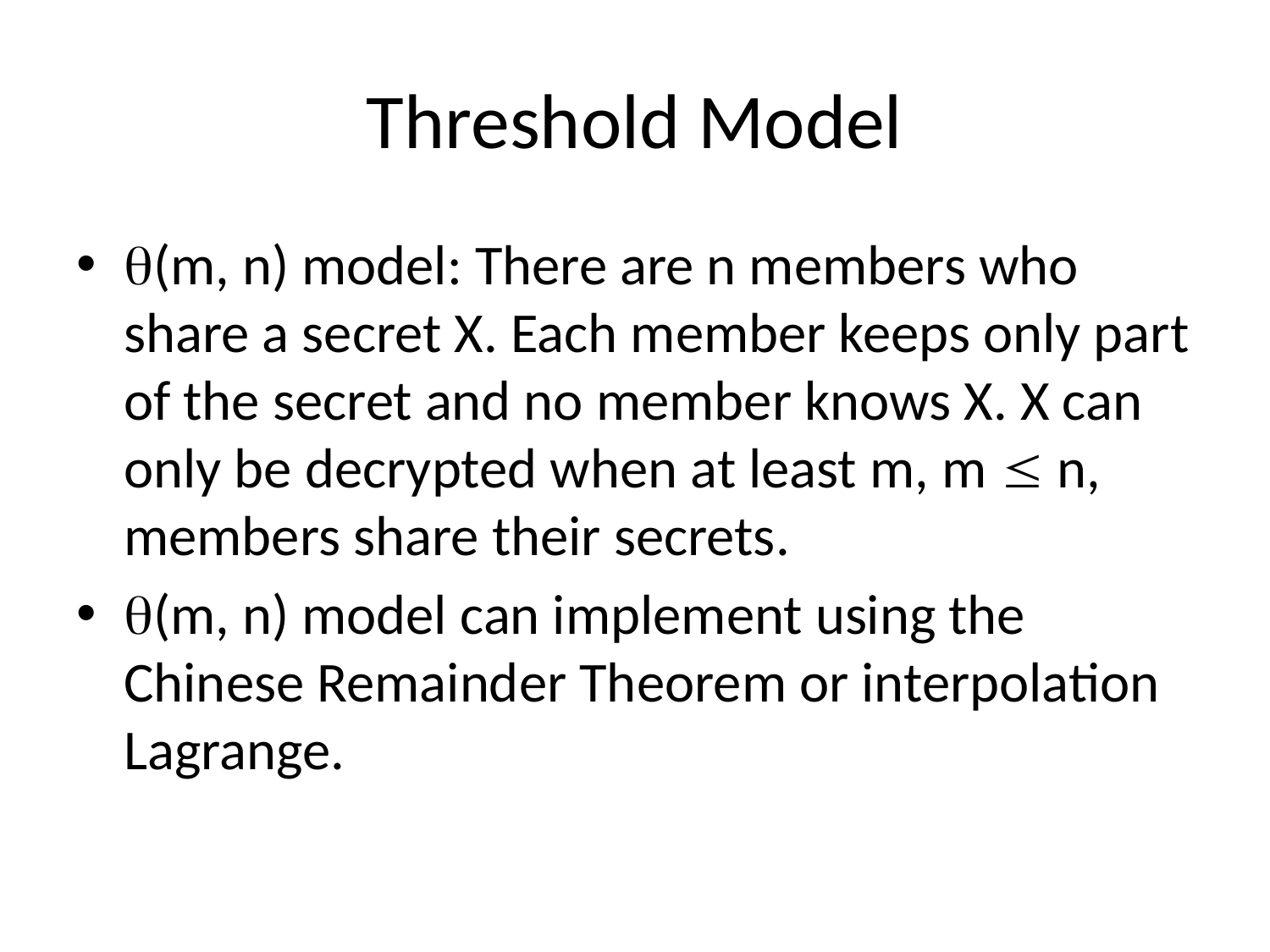

# Threshold Model
θ(m, n) model: There are n members who share a secret X. Each member keeps only part of the secret and no member knows X. X can only be decrypted when at least m, m ≤ n, members share their secrets.
θ(m, n) model can implement using the Chinese Remainder Theorem or interpolation Lagrange.